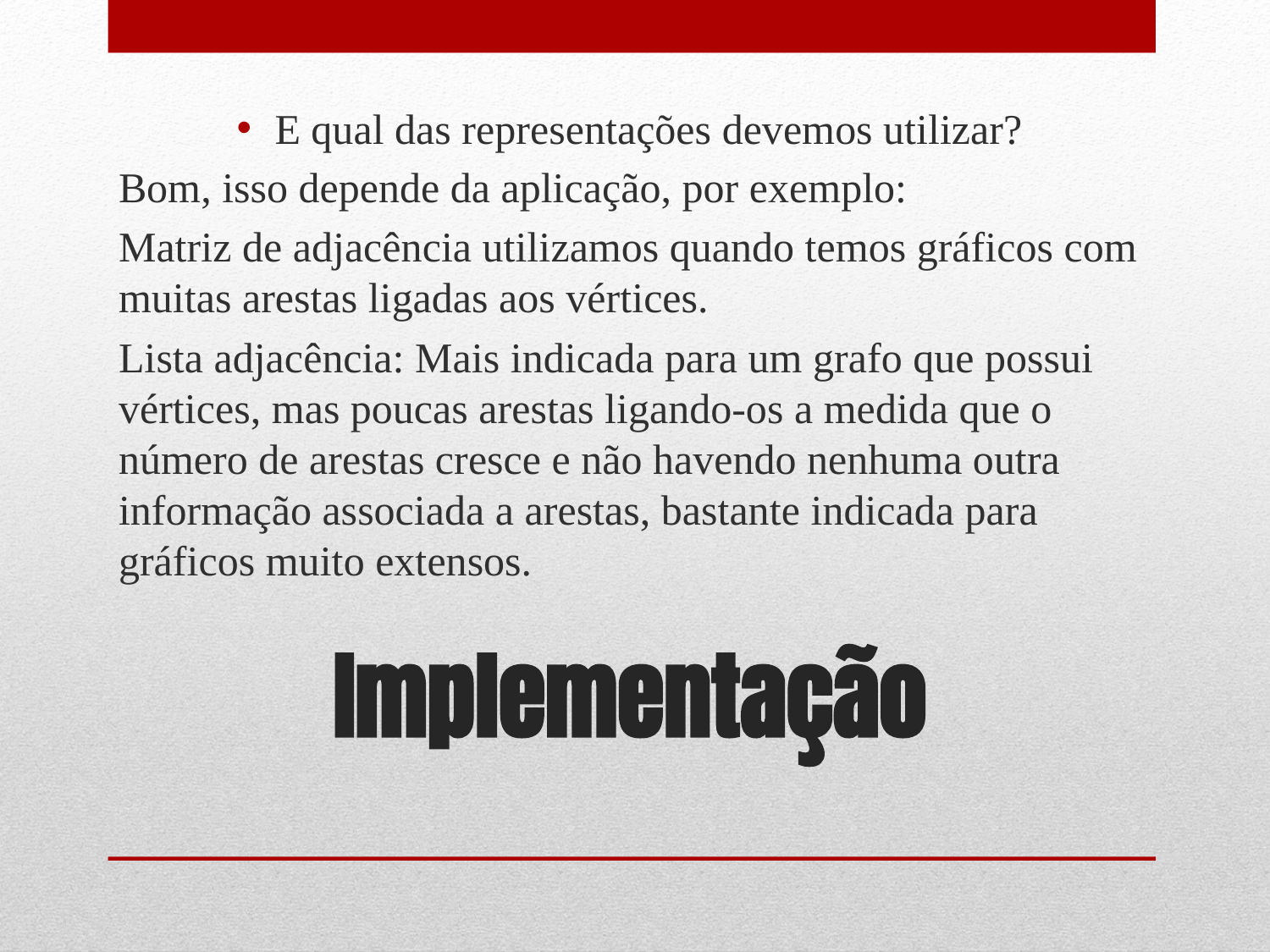

E qual das representações devemos utilizar?
Bom, isso depende da aplicação, por exemplo:
Matriz de adjacência utilizamos quando temos gráficos com muitas arestas ligadas aos vértices.
Lista adjacência: Mais indicada para um grafo que possui vértices, mas poucas arestas ligando-os a medida que o número de arestas cresce e não havendo nenhuma outra informação associada a arestas, bastante indicada para gráficos muito extensos.

Implementação